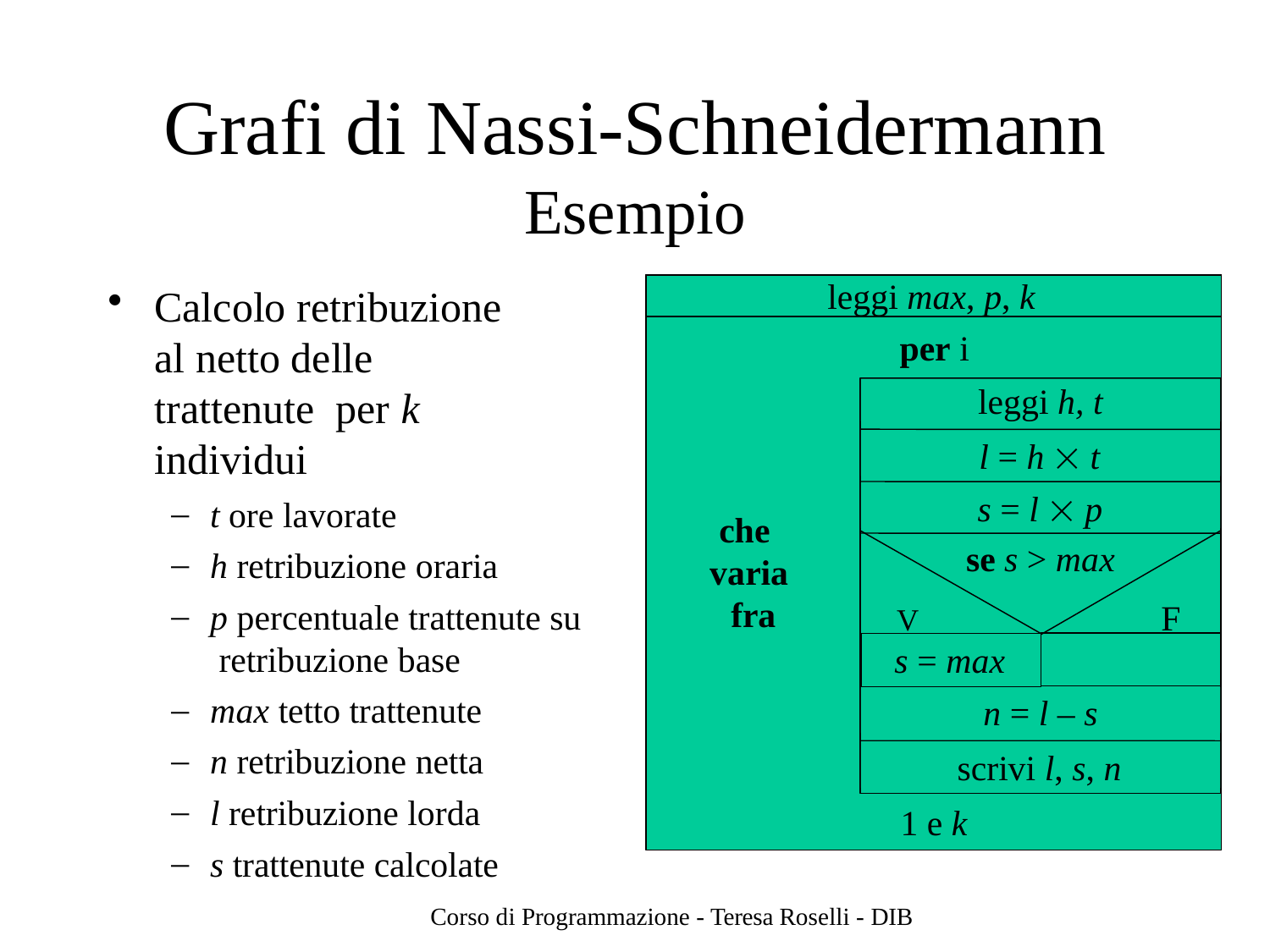

# Grafi di Nassi-Schneidermann
Esempio

leggi max, p, k
Calcolo retribuzione
al netto delle trattenute  per k individui
t ore lavorate
h retribuzione oraria
p percentuale trattenute su  retribuzione base
max tetto trattenute
n retribuzione netta
l retribuzione lorda
s trattenute calcolate
per i

leggi h, t

l = h × t

s = l × p
che  varia  fra

se s > max
V	F

s = max
n = l – s

scrivi l, s, n
1 e k
Corso di Programmazione - Teresa Roselli - DIB